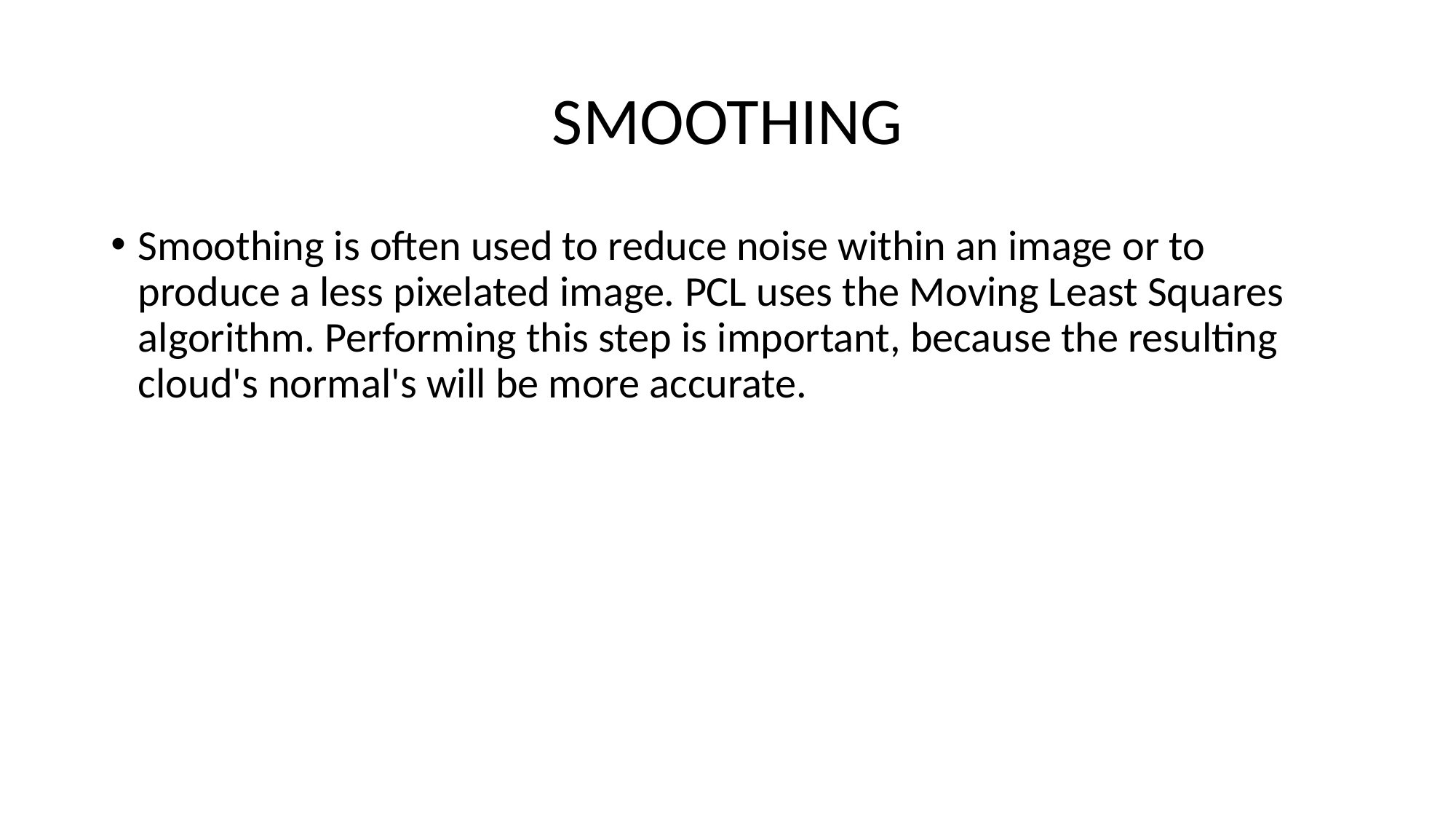

# SMOOTHING
Smoothing is often used to reduce noise within an image or to produce a less pixelated image. PCL uses the Moving Least Squares algorithm. Performing this step is important, because the resulting cloud's normal's will be more accurate.